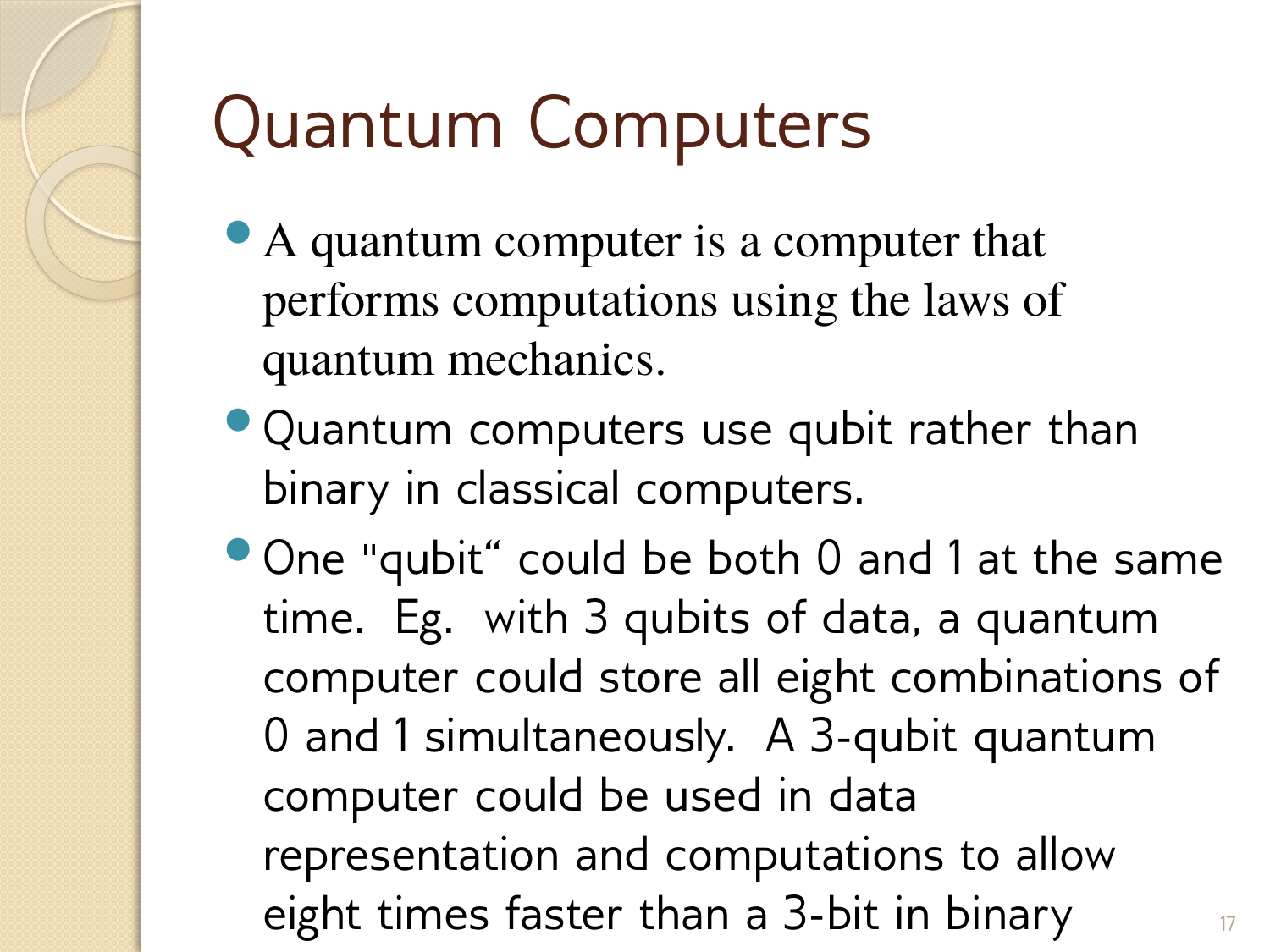

# Quantum Computers
A quantum computer is a computer that performs computations using the laws of quantum mechanics.
Quantum computers use qubit rather than binary in classical computers.
One "qubit“ could be both 0 and 1 at the same time.  Eg.  with 3 qubits of data, a quantum computer could store all eight combinations of 0 and 1 simultaneously.  A 3-qubit quantum computer could be used in data representation and computations to allow eight times faster than a 3-bit in binary computers.

17